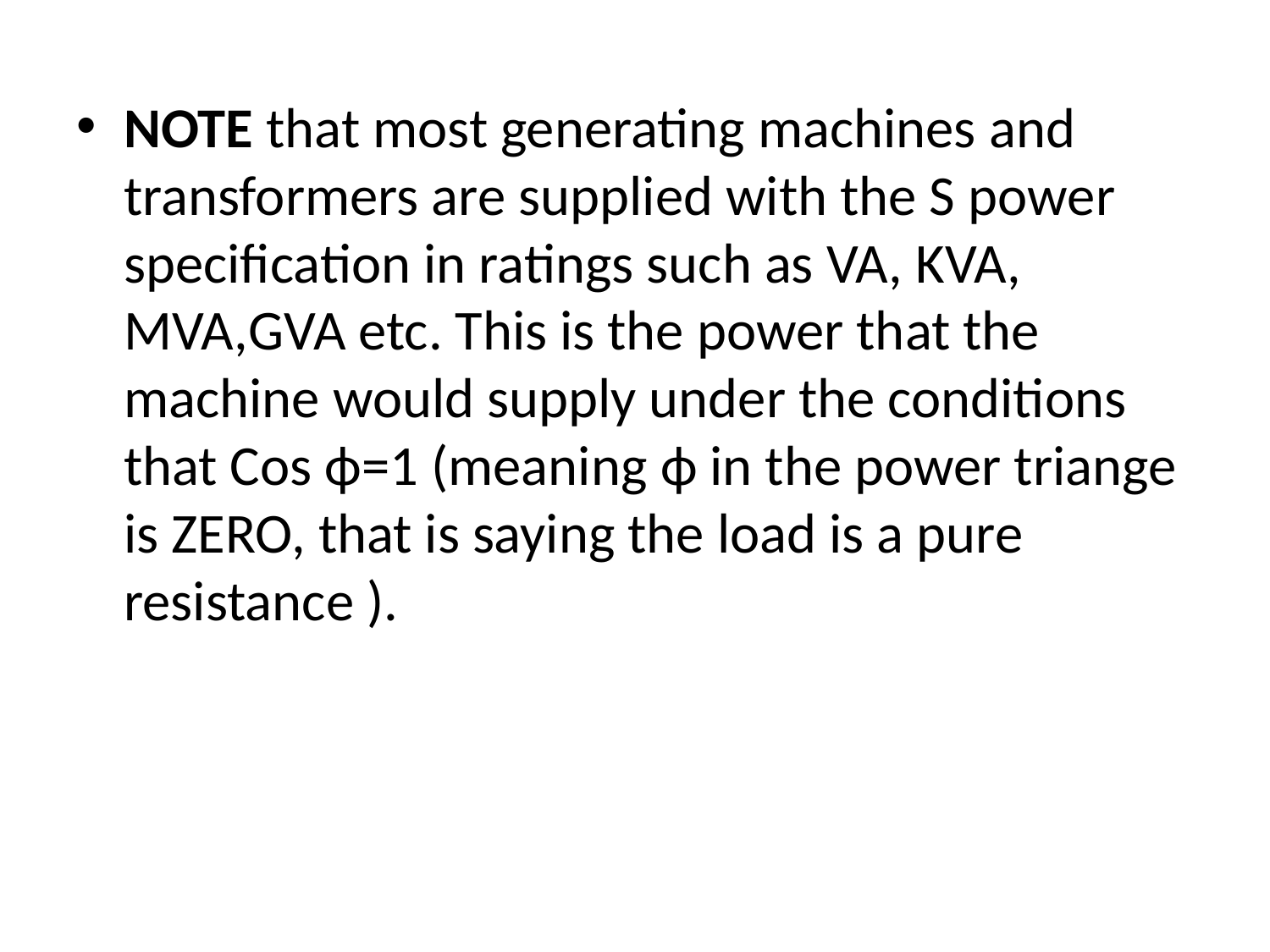

NOTE that most generating machines and transformers are supplied with the S power specification in ratings such as VA, KVA, MVA,GVA etc. This is the power that the machine would supply under the conditions that Cos ϕ=1 (meaning ϕ in the power triange is ZERO, that is saying the load is a pure resistance ).